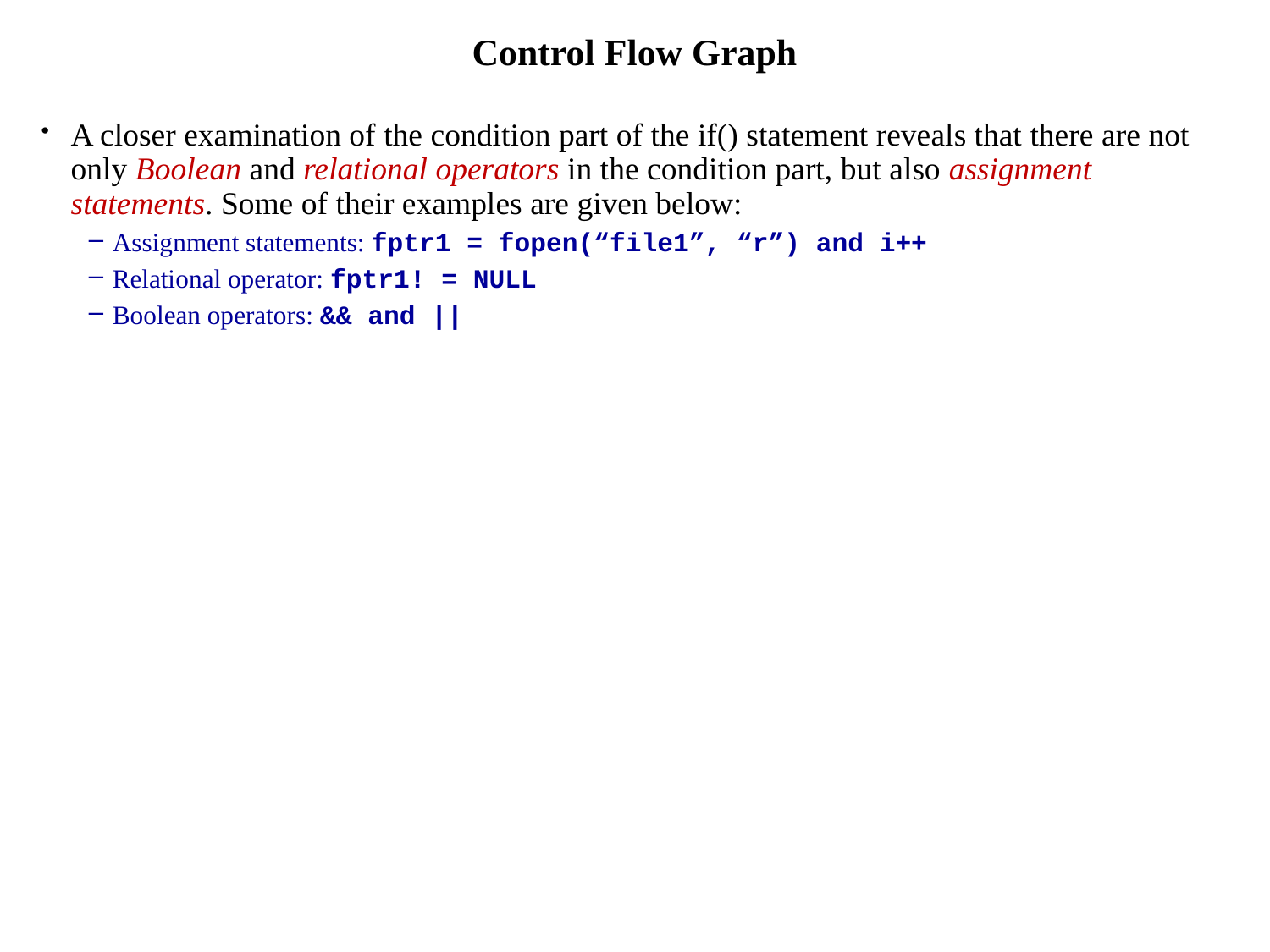

# Control Flow Graph
A closer examination of the condition part of the if() statement reveals that there are not only Boolean and relational operators in the condition part, but also assignment statements. Some of their examples are given below:
Assignment statements: fptr1 = fopen(“file1”, “r”) and i++
Relational operator: fptr1! = NULL
Boolean operators: && and ||